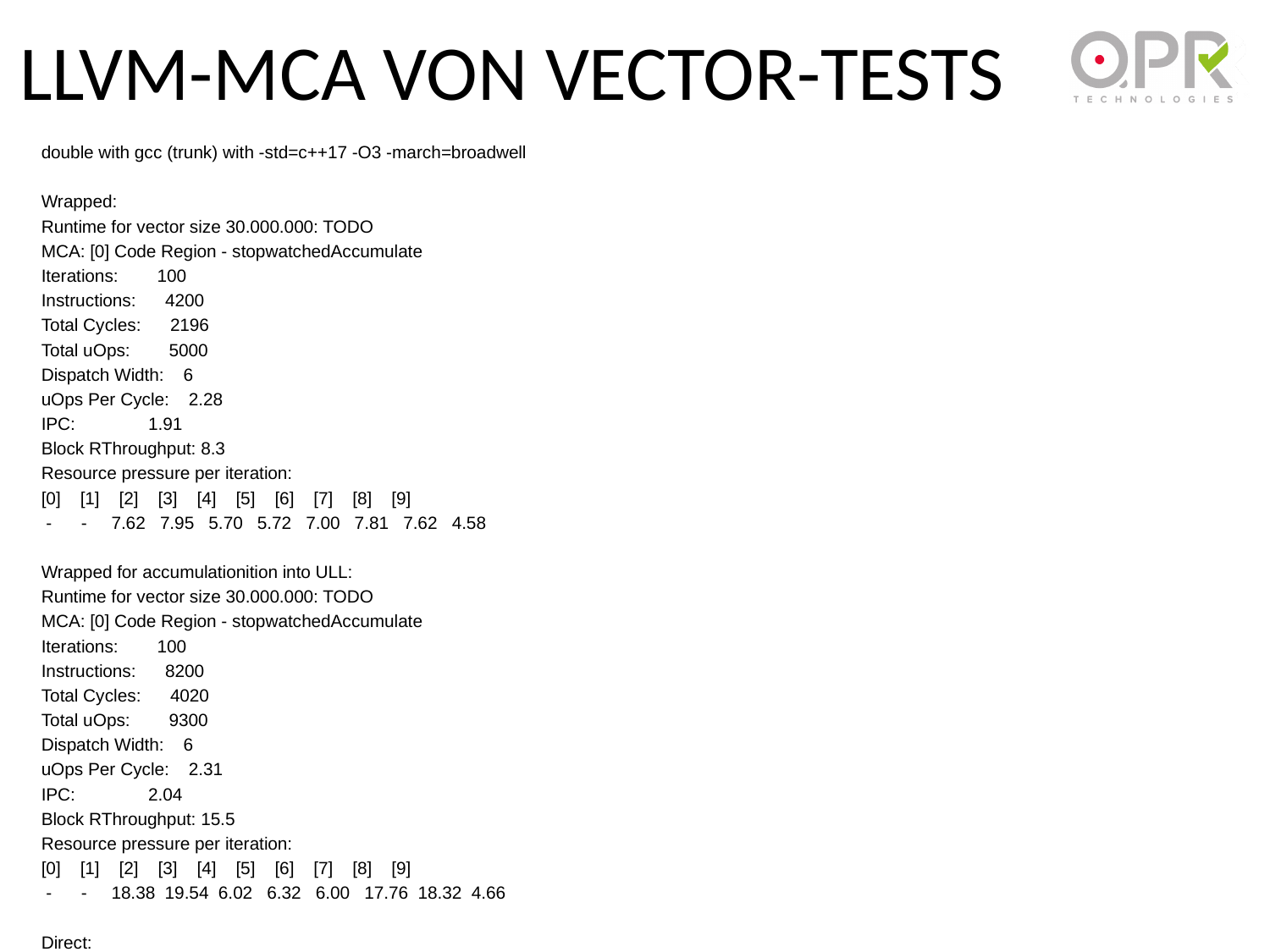

LLVM-MCA von Vector-Tests
double with gcc (trunk) with -std=c++17 -O3 -march=broadwell

Wrapped:
Runtime for vector size 30.000.000: TODO
MCA: [0] Code Region - stopwatchedAccumulate
Iterations:        100
Instructions:      4200
Total Cycles:      2196
Total uOps:        5000
Dispatch Width:    6
uOps Per Cycle:    2.28
IPC:               1.91
Block RThroughput: 8.3
Resource pressure per iteration:
[0]    [1]    [2]    [3]    [4]    [5]    [6]    [7]    [8]    [9]
 -      -     7.62   7.95   5.70   5.72   7.00   7.81   7.62   4.58

Wrapped for accumulationition into ULL:
Runtime for vector size 30.000.000: TODO
MCA: [0] Code Region - stopwatchedAccumulate
Iterations:        100
Instructions:      8200
Total Cycles:      4020
Total uOps:        9300
Dispatch Width:    6
uOps Per Cycle:    2.31
IPC:               2.04
Block RThroughput: 15.5
Resource pressure per iteration:
[0]    [1]    [2]    [3]    [4]    [5]    [6]    [7]    [8]    [9]
 -      -     18.38  19.54  6.02   6.32   6.00   17.76  18.32  4.66

Direct:
Runtime: TODO
MCA: [0] Code Region - stopwatchedAccumulate
Iterations:        100
Instructions:      4900
Total Cycles:      2407
Total uOps:        6400
Dispatch Width:    6
uOps Per Cycle:    2.66
IPC:               2.04
Block RThroughput: 10.7
Resource pressure per iteration:
[0]    [1]    [2]    [3]    [4]    [5]    [6]    [7]    [8]    [9]
 -      -     12.03  12.02  4.00   4.00    -     12.04  11.91   -

Direct for accumulationition into ULL:
Runtime: TODO
MCA: [0] Code Region - stopwatchedAccumulate
Iterations:        100
Instructions:      4200
Total Cycles:      2705
Total uOps:        5100
Dispatch Width:    6
uOps Per Cycle:    1.89
IPC:               1.55
Block RThroughput: 8.5
Resource pressure per iteration:
[0]    [1]    [2]    [3]    [4]    [5]    [6]    [7]    [8]    [9]
 -      -     11.98  12.02  2.50   2.50    -     10.02  11.98   -

double with gcc (trunk) with -std=c++17 -O3 -march=broadwell -ffast-math

Wrapped:
Runtime: TODO
MCA: [0] Code Region - stopwatchedAccumulate
Iterations:        100
Instructions:      4200
Total Cycles:      2196
Total uOps:        5000
Dispatch Width:    6
uOps Per Cycle:    2.28
IPC:               1.91
Block RThroughput: 8.3
Resource pressure per iteration:
[0]    [1]    [2]    [3]    [4]    [5]    [6]    [7]    [8]    [9]
 -      -     7.62   7.95   5.70   5.72   7.00   7.81   7.62   4.58

Wrapped for accumulationition into ULL:
Runtime: TODO
MCA: [0] Code Region - stopwatchedAccumulate
Iterations:        100
Instructions:      7800
Total Cycles:      4156
Total uOps:        8900
Dispatch Width:    6
uOps Per Cycle:    2.14
IPC:               1.88
Block RThroughput: 14.8
Resource pressure per iteration:
[0]    [1]    [2]    [3]    [4]    [5]    [6]    [7]    [8]    [9]
 -      -     17.37  19.29  6.16   6.18   6.00   16.98  16.36  4.66

Direct:
Runtime: TODO
MCA: [0] Code Region - stopwatchedAccumulate
Iterations:        100
Instructions:      4500
Total Cycles:      2906
Total uOps:        6100
Dispatch Width:    6
uOps Per Cycle:    2.10
IPC:               1.55
Block RThroughput: 10.2
Resource pressure per iteration:
[0]    [1]    [2]    [3]    [4]    [5]    [6]    [7]    [8]    [9]
 -      -     11.53  11.54  3.50   3.50    -     11.03  11.90   -

Direct for accumulationition into ULL::
Runtime: TODO
MCA: [0] Code Region - stopwatchedAccumulate
Iterations:        100
Instructions:      3700
Total Cycles:      2505
Total uOps:        4600
Dispatch Width:    6
uOps Per Cycle:    1.84
IPC:               1.48
Block RThroughput: 7.7
Resource pressure per iteration:
[0]    [1]    [2]    [3]    [4]    [5]    [6]    [7]    [8]    [9]
 -      -     11.01  10.98  2.50   2.50    -     9.01   10.00   -

double with clang (trunk) with -std=c++17 -O3 -march=broadwell

Wrapped:
Runtime: 209ms
MCA: 0] Code Region - stopwatchedAccumulate
Iterations:        100
Instructions:      14800
Total Cycles:      20488
Total uOps:        27600
Dispatch Width:    6
uOps Per Cycle:    1.35
IPC:               0.72
Block RThroughput: 46.0
Resource pressure per iteration:
[0]    [1]    [2]    [3]    [4]    [5]    [6]    [7]    [8]    [9]
 -      -     38.99  38.00  34.98  34.99  38.00  38.01  40.00  20.03

Wrapped for accumulationition into ULL:
Runtime: 279ms
MCA: [0] Code Region - stopwatchedAccumulate
Iterations:        100
Instructions:      16900
Total Cycles:      22386
Total uOps:        31700
Dispatch Width:    6
uOps Per Cycle:    1.42
IPC:               0.75
Block RThroughput: 52.8
Resource pressure per iteration:
[0]    [1]    [2]    [3]    [4]    [5]    [6]    [7]    [8]    [9]
 -      -     46.98  44.99  38.48  38.49  39.00  48.02  47.01  21.03

Direct:
Runtime: 32ms
MCA: [0] Code Region - stopwatchedAccumulate
Iterations:        100
Instructions:      3500
Total Cycles:      4305
Total uOps:        4800
Dispatch Width:    6
uOps Per Cycle:    1.11
IPC:               0.81
Block RThroughput: 8.0
Resource pressure per iteration:
[0]    [1]    [2]    [3]    [4]    [5]    [6]    [7]    [8]    [9]
 -      -     9.58   9.57   5.50   5.50    -     8.50   9.35    -

Direct for accumulationition into ULL:
Runtime: 218ms
MCA: [0] Code Region - stopwatchedAccumulate
Iterations:        100
Instructions:      14000
Total Cycles:      25427
Total uOps:        19300
Dispatch Width:    6
uOps Per Cycle:    0.76
IPC:               0.55
Block RThroughput: 40.0
Resource pressure per iteration:
[0]    [1]    [2]    [3]    [4]    [5]    [6]    [7]    [8]    [9]
 -      -     44.98  54.02  9.50   9.50    -     47.99  27.01   -

double with clang (trunk) with -std=c++17 -O3 -march=broadwell -ffast-math

Wrapped:
Runtime: 212ms
MCA: [0] Code Region - stopwatchedAccumulate
Iterations:        100
Instructions:      14800
Total Cycles:      20488
Total uOps:        27600
Dispatch Width:    6
uOps Per Cycle:    1.35
IPC:               0.72
Block RThroughput: 46.0
Resource pressure per iteration:
[0]    [1]    [2]    [3]    [4]    [5]    [6]    [7]    [8]    [9]
 -      -     38.99  38.00  34.98  34.99  38.00  38.01  40.00  20.03

Wrapped for accumulationition into ULL:
Runtime: 277ms
MCA: [0] Code Region - stopwatchedAccumulate
Iterations:        100
Instructions:      16900
Total Cycles:      22386
Total uOps:        31700
Dispatch Width:    6
uOps Per Cycle:    1.42
IPC:               0.75
Block RThroughput: 52.8
Resource pressure per iteration:
[0]    [1]    [2]    [3]    [4]    [5]    [6]    [7]    [8]    [9]
 -      -     46.98  44.99  38.48  38.49  39.00  48.02  47.01  21.03

Direct:
Runtime: 17ms
MCA: [0] Code Region - stopwatchedAccumulate
Iterations:        100
Instructions:      8500
Total Cycles:      5709
Total uOps:        11300
Dispatch Width:    6
uOps Per Cycle:    1.98
IPC:               1.49
Block RThroughput: 18.8
Resource pressure per iteration:
[0]    [1]    [2]    [3]    [4]    [5]    [6]    [7]    [8]    [9]
 -      -     23.06  23.05  11.50  11.50   -     20.99  18.90   -

Direct for accumulationition into ULL:
Runtime: 217ms
MCA: [0] Code Region - stopwatchedAccumulate
Iterations:        100
Instructions:      7700
Total Cycles:      14425
Total uOps:        10900
Dispatch Width:    6
uOps Per Cycle:    0.76
IPC:               0.53
Block RThroughput: 18.2
Resource pressure per iteration:
[0]    [1]    [2]    [3]    [4]    [5]    [6]    [7]    [8]    [9]
 -      -     24.07  31.94  9.50   9.50    -     18.01  15.98   -